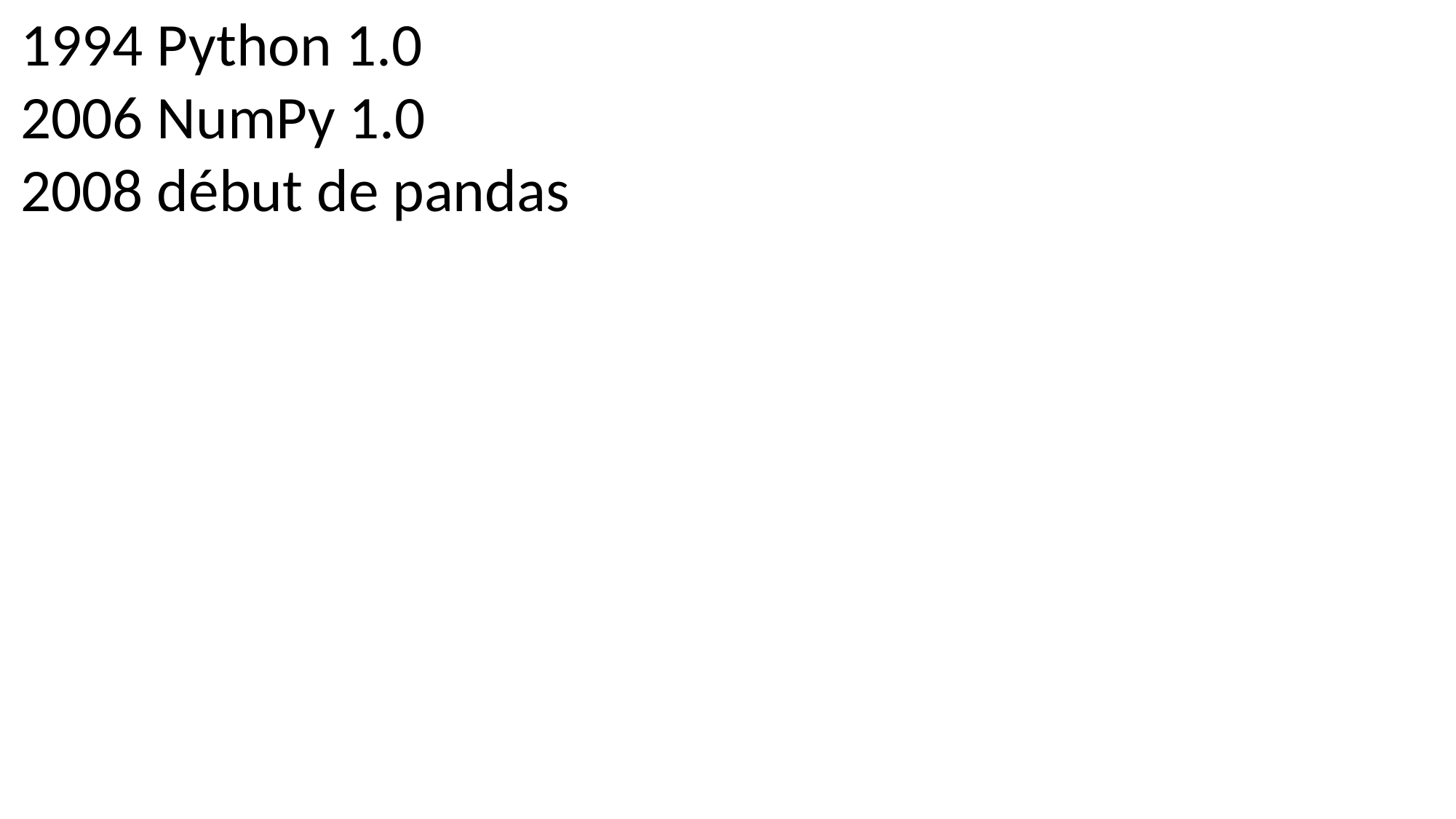

1994 Python 1.0
2006 NumPy 1.0
2008 début de pandas